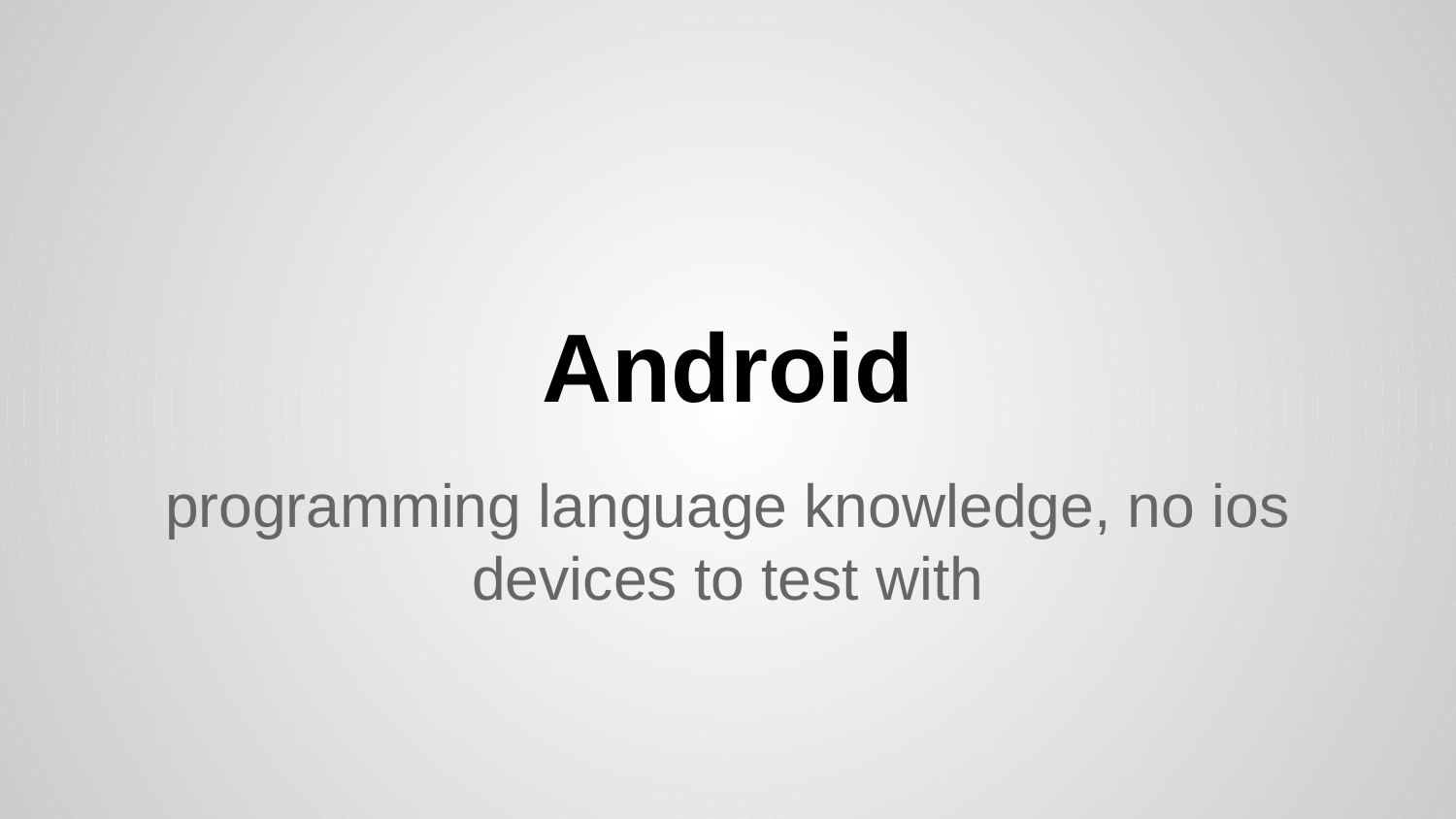

# Android
programming language knowledge, no ios devices to test with